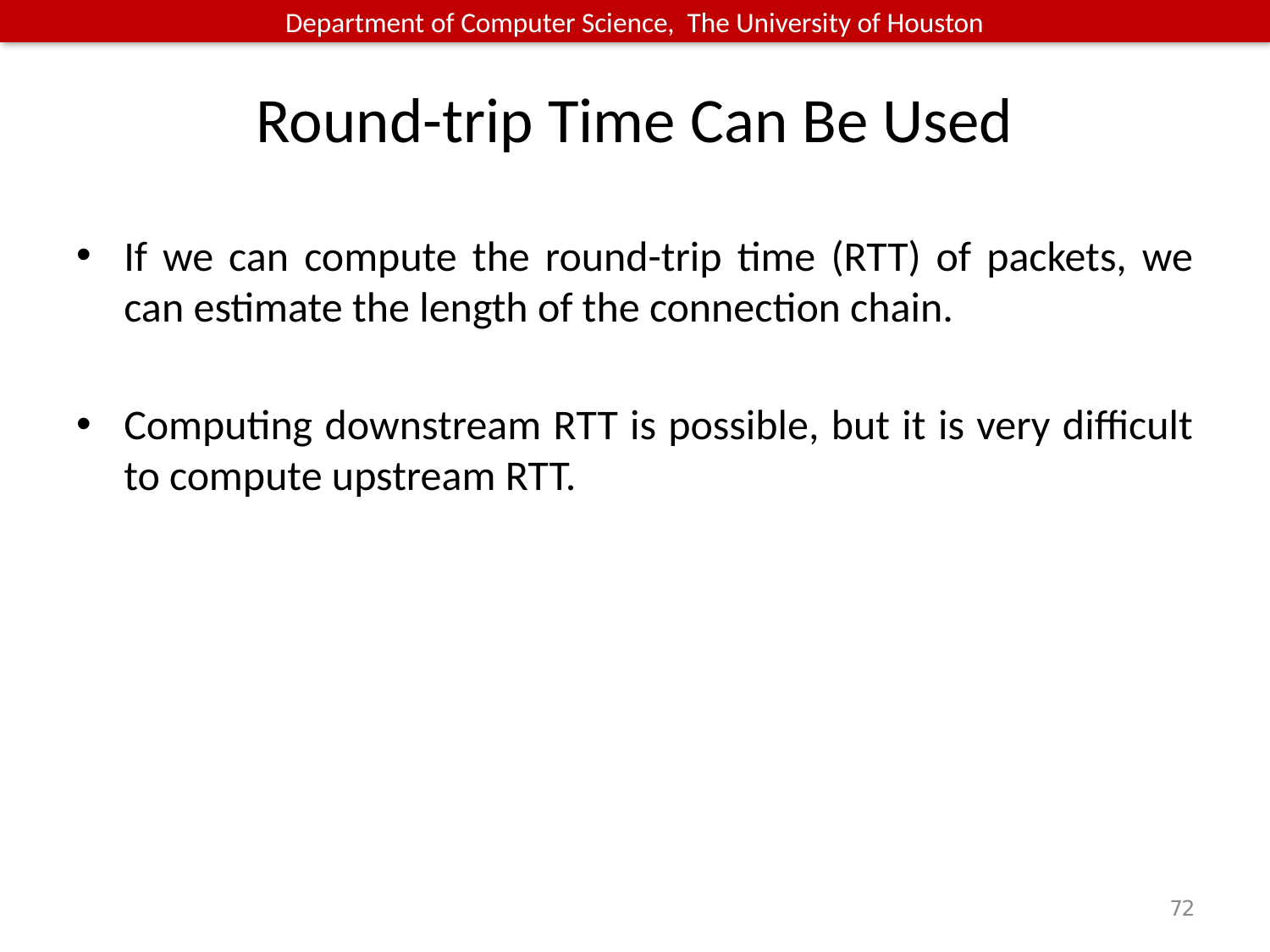

# Round-trip Time Can Be Used
If we can compute the round-trip time (RTT) of packets, we can estimate the length of the connection chain.

Computing downstream RTT is possible, but it is very difficult to compute upstream RTT.
72